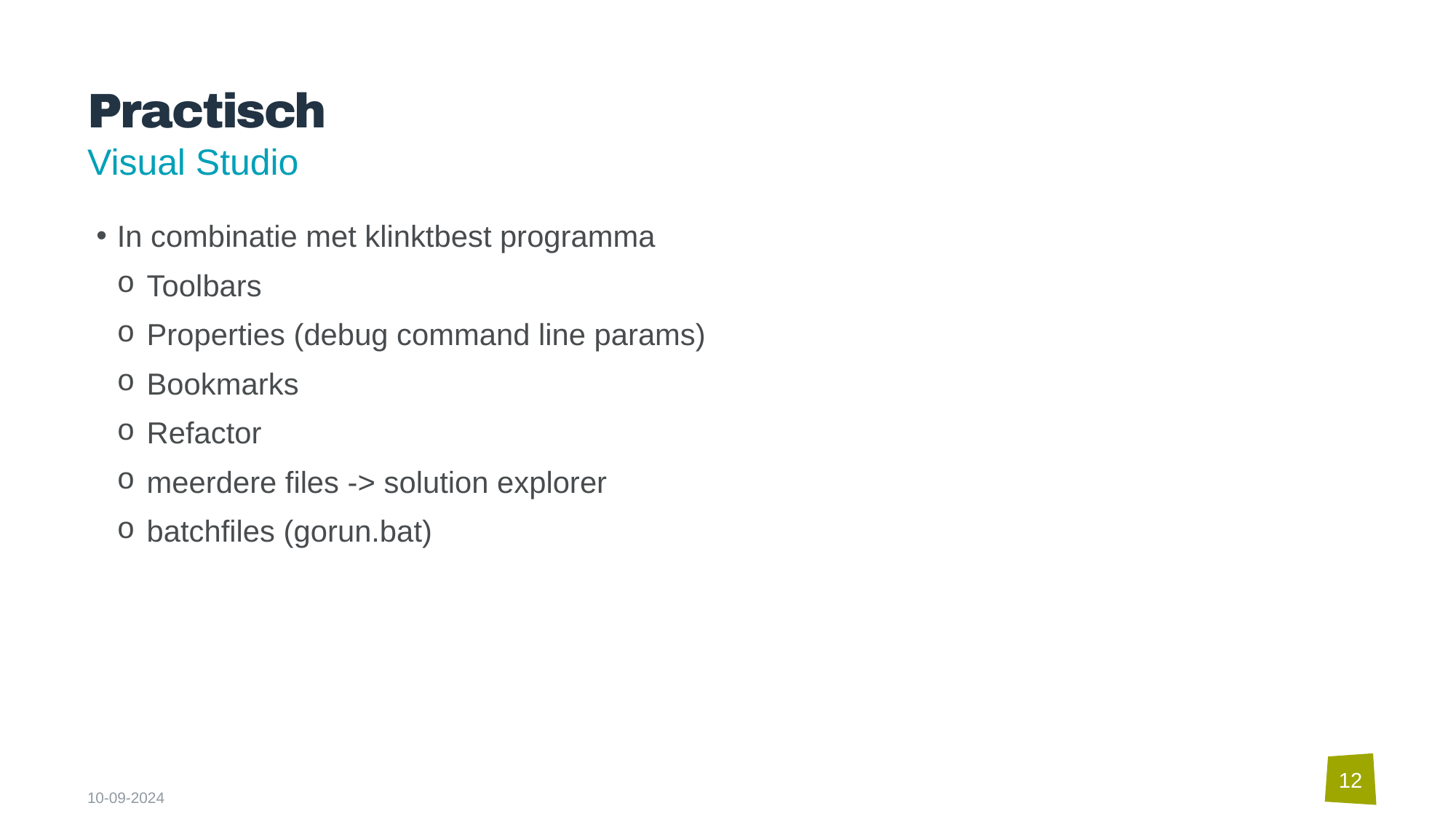

# Practisch
Visual Studio
In combinatie met klinktbest programma
 Toolbars
 Properties (debug command line params)
 Bookmarks
 Refactor
 meerdere files -> solution explorer
 batchfiles (gorun.bat)

12
10-09-2024